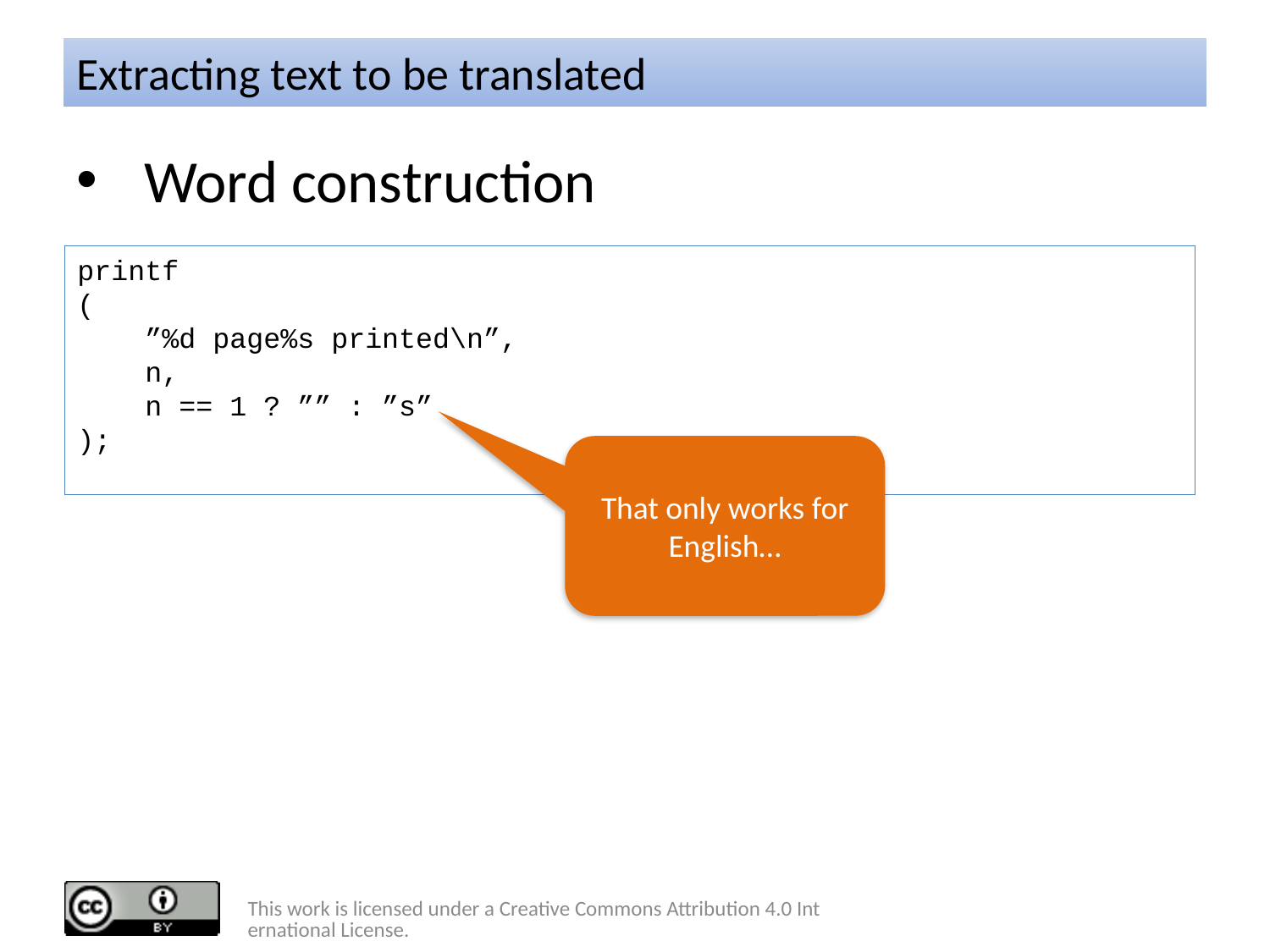

# Extracting text to be translated
Word construction

printf
(
    ”%d page%s printed\n”,
    n,
    n == 1 ? ”” : ”s”
);

That only works for English…
This work is licensed under a Creative Commons Attribution 4.0 International License.